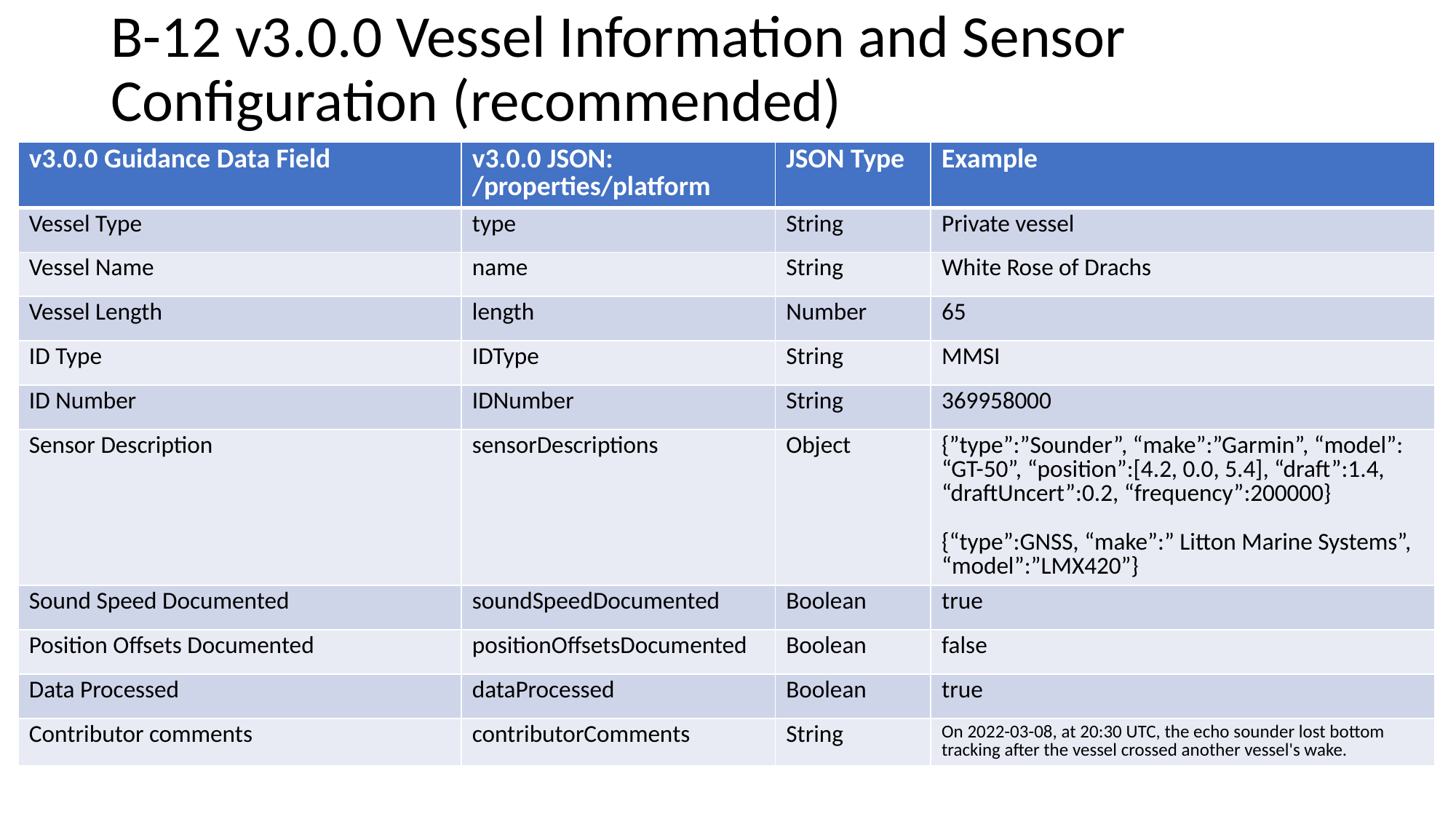

# B-12 v3.0.0 Vessel Information and Sensor Configuration (recommended)
| v3.0.0 Guidance Data Field | v3.0.0 JSON: /properties/platform | JSON Type | Example |
| --- | --- | --- | --- |
| Vessel Type | type | String | Private vessel |
| Vessel Name | name | String | White Rose of Drachs |
| Vessel Length | length | Number | 65 |
| ID Type | IDType | String | MMSI |
| ID Number | IDNumber | String | 369958000 |
| Sensor Description | sensorDescriptions | Object | {”type”:”Sounder”, “make”:”Garmin”, “model”: “GT-50”, “position”:[4.2, 0.0, 5.4], “draft”:1.4, “draftUncert”:0.2, “frequency”:200000} {“type”:GNSS, “make”:” Litton Marine Systems”, “model”:”LMX420”} |
| Sound Speed Documented | soundSpeedDocumented | Boolean | true |
| Position Offsets Documented | positionOffsetsDocumented | Boolean | false |
| Data Processed | dataProcessed | Boolean | true |
| Contributor comments | contributorComments | String | On 2022-03-08, at 20:30 UTC, the echo sounder lost bottom tracking after the vessel crossed another vessel's wake. |